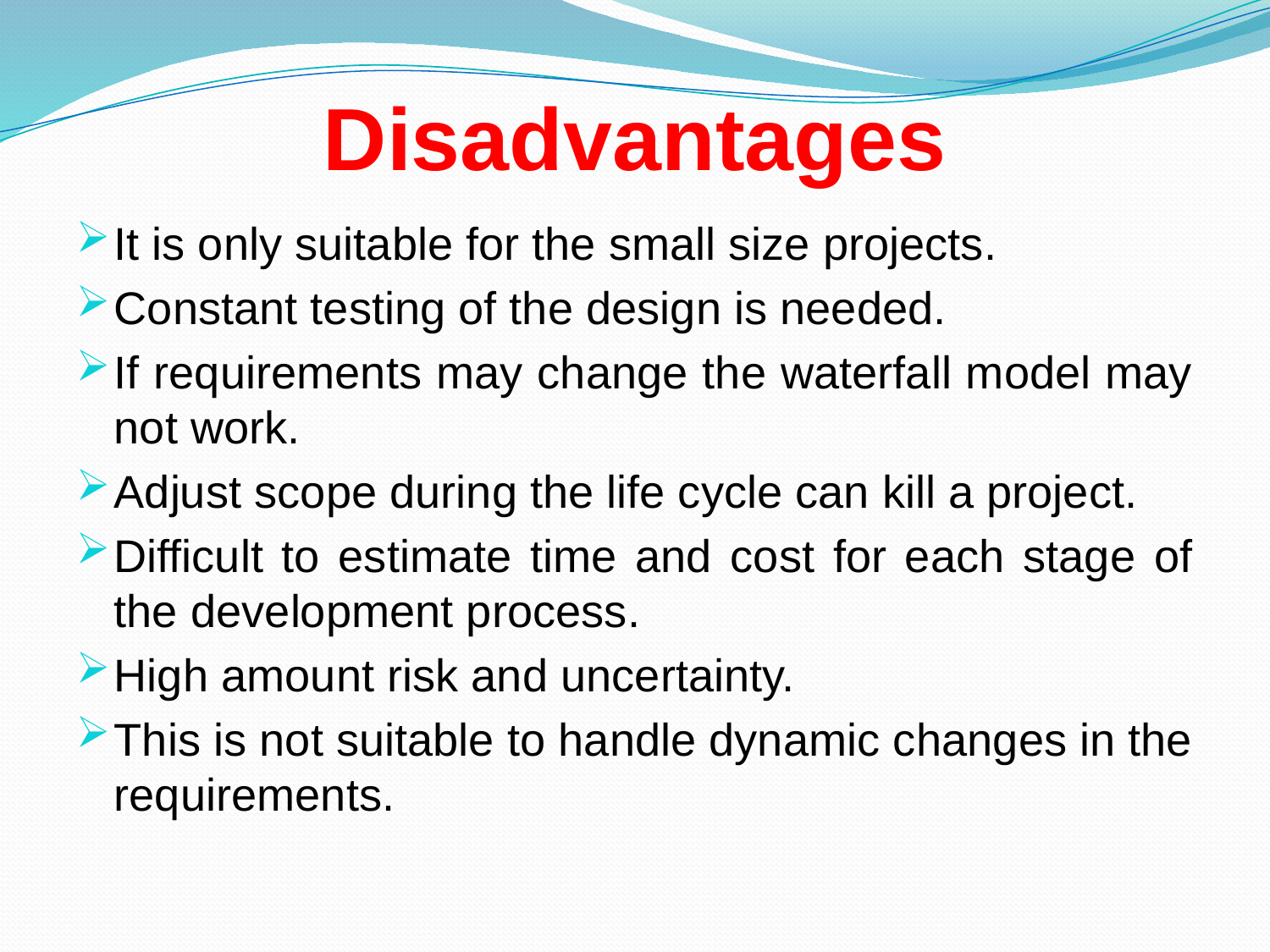

# Disadvantages
It is only suitable for the small size projects.
Constant testing of the design is needed.
If requirements may change the waterfall model may not work.
Adjust scope during the life cycle can kill a project.
Difficult to estimate time and cost for each stage of the development process.
High amount risk and uncertainty.
This is not suitable to handle dynamic changes in the requirements.